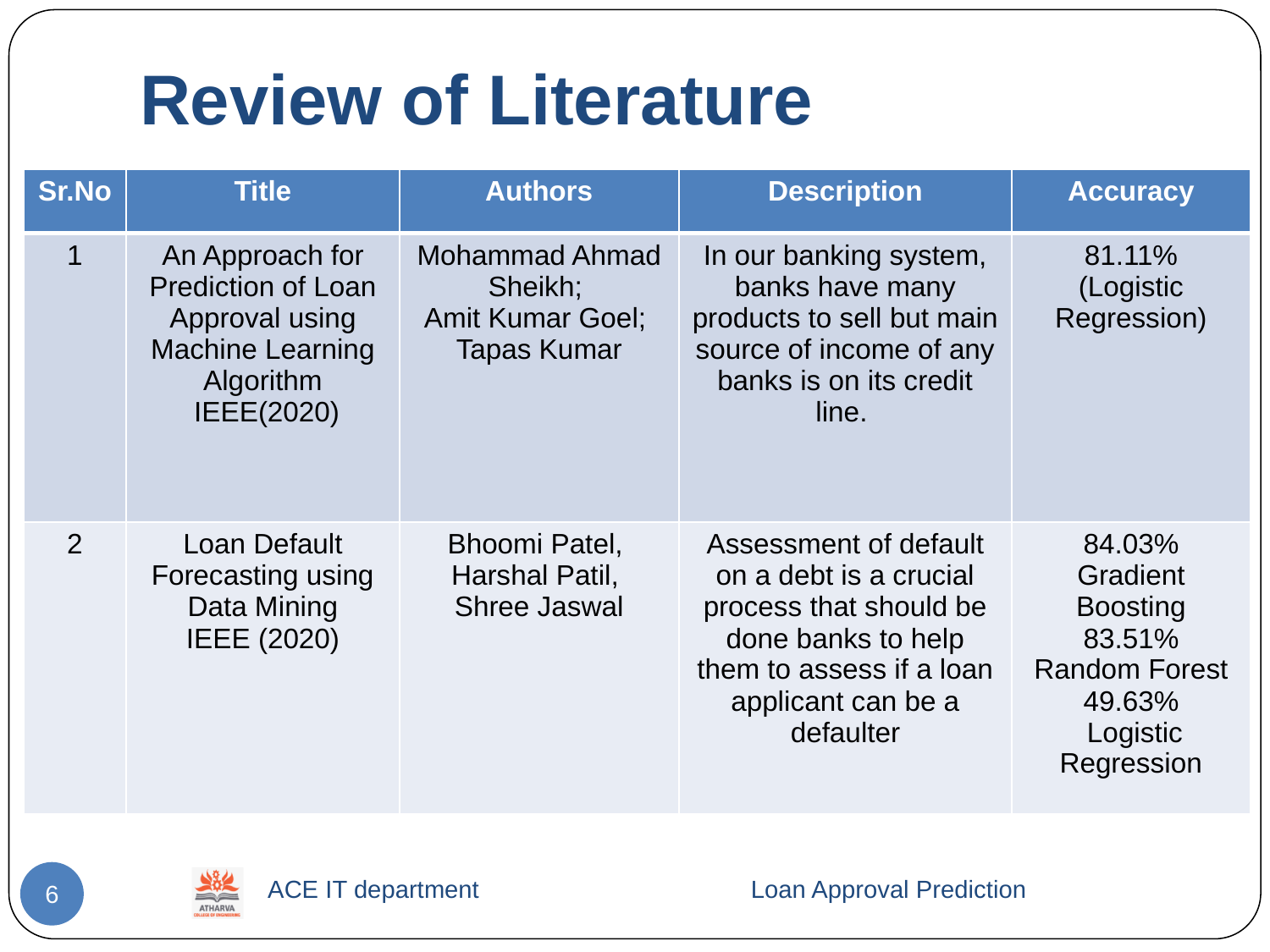

# Review of Literature
| Sr.No | Title | Authors | Description | Accuracy |
| --- | --- | --- | --- | --- |
| 1 | An Approach for Prediction of Loan Approval using Machine Learning Algorithm  IEEE(2020) | Mohammad Ahmad Sheikh;  Amit Kumar Goel;  Tapas Kumar | In our banking system, banks have many products to sell but main source of income of any banks is on its credit line. | 81.11% (Logistic Regression) |
| 2 | Loan Default Forecasting using Data Mining IEEE (2020) | Bhoomi Patel, Harshal Patil, Shree Jaswal | Assessment of default on a debt is a crucial process that should be done banks to help them to assess if a loan applicant can be a defaulter | 84.03% Gradient Boosting 83.51% Random Forest 49.63% Logistic Regression |
              ACE IT department                                       Loan Approval Prediction
6